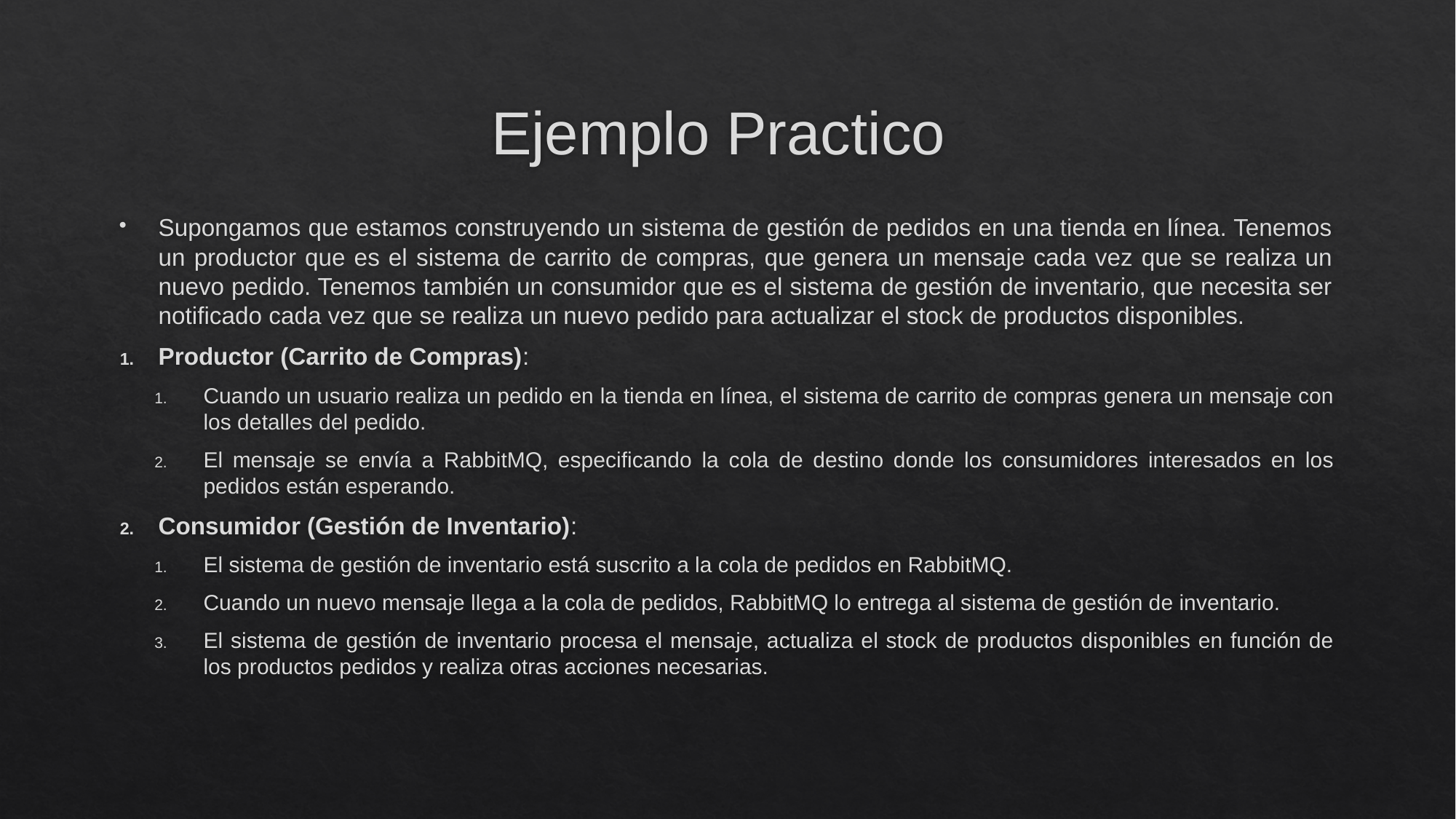

# Ejemplo Practico
Supongamos que estamos construyendo un sistema de gestión de pedidos en una tienda en línea. Tenemos un productor que es el sistema de carrito de compras, que genera un mensaje cada vez que se realiza un nuevo pedido. Tenemos también un consumidor que es el sistema de gestión de inventario, que necesita ser notificado cada vez que se realiza un nuevo pedido para actualizar el stock de productos disponibles.
Productor (Carrito de Compras):
Cuando un usuario realiza un pedido en la tienda en línea, el sistema de carrito de compras genera un mensaje con los detalles del pedido.
El mensaje se envía a RabbitMQ, especificando la cola de destino donde los consumidores interesados en los pedidos están esperando.
Consumidor (Gestión de Inventario):
El sistema de gestión de inventario está suscrito a la cola de pedidos en RabbitMQ.
Cuando un nuevo mensaje llega a la cola de pedidos, RabbitMQ lo entrega al sistema de gestión de inventario.
El sistema de gestión de inventario procesa el mensaje, actualiza el stock de productos disponibles en función de los productos pedidos y realiza otras acciones necesarias.